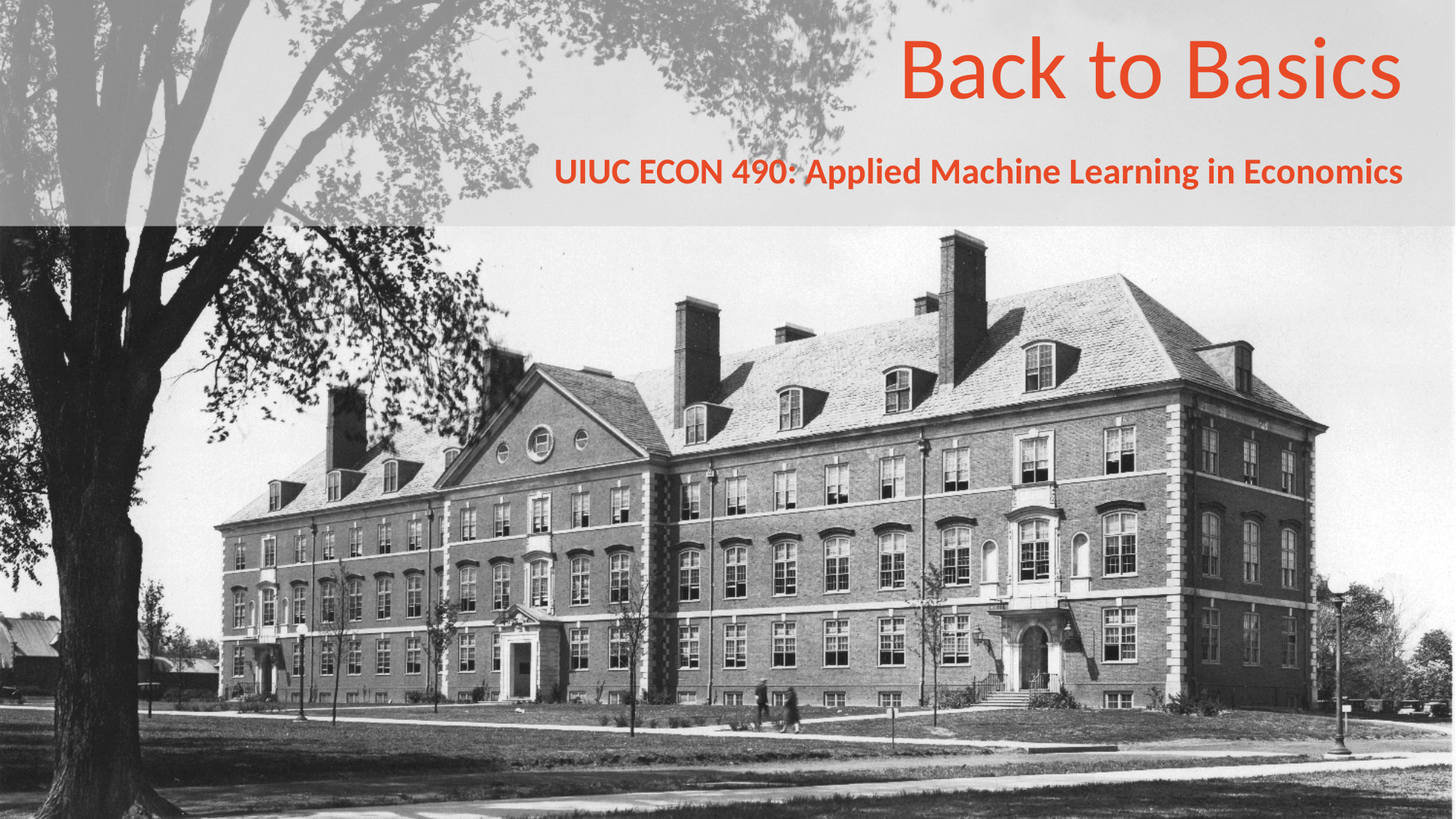

# Back to Basics
UIUC ECON 490: Applied Machine Learning in Economics